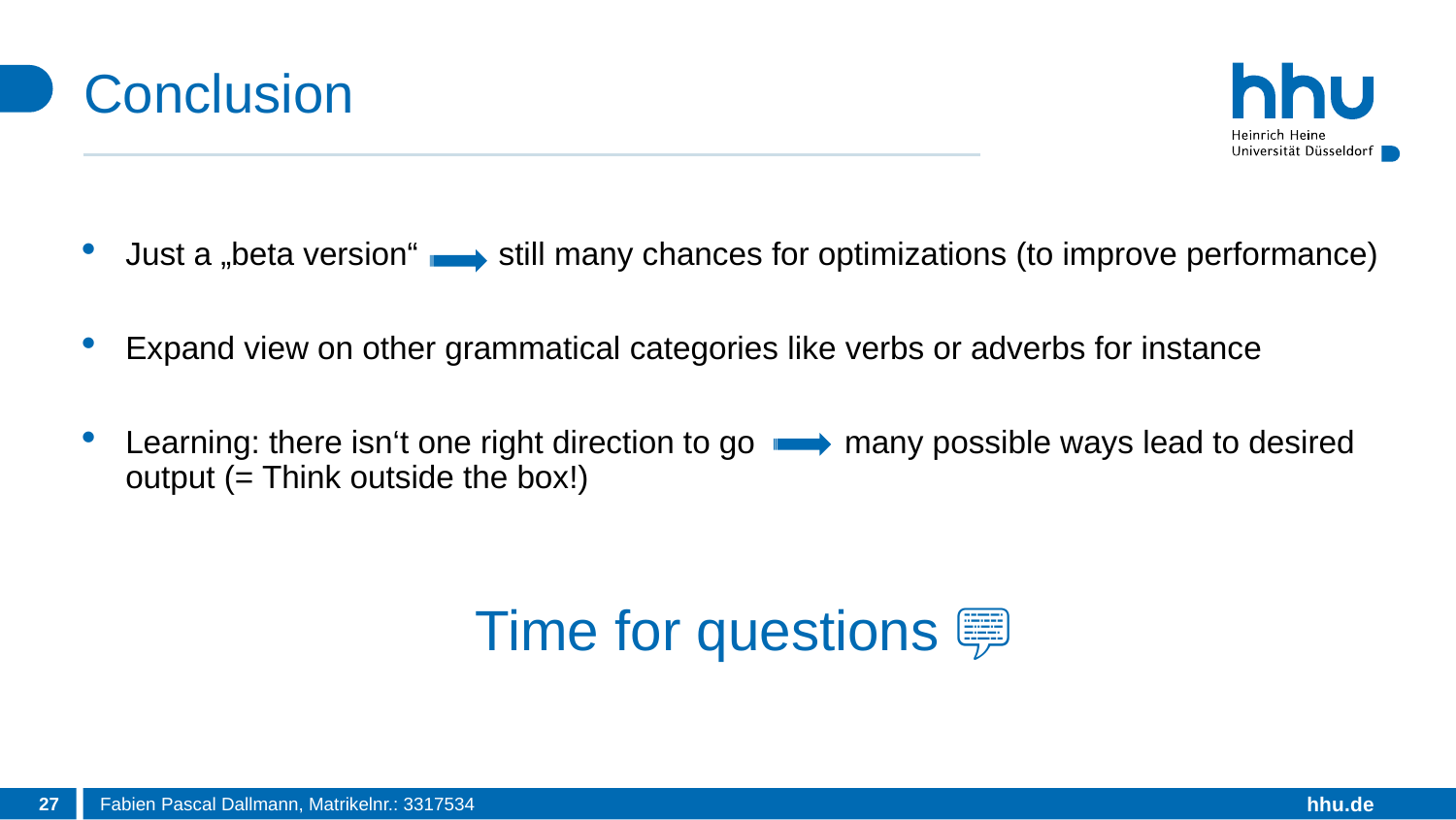

# Conclusion
Just a „beta version“         still many chances for optimizations (to improve performance)

Expand view on other grammatical categories like verbs or adverbs for instance

Learning: there isn‘t one right direction to go          many possible ways lead to desired output (= Think outside the box!)

Time for questions 💬

27
Fabien Pascal Dallmann, Matrikelnr.: 3317534